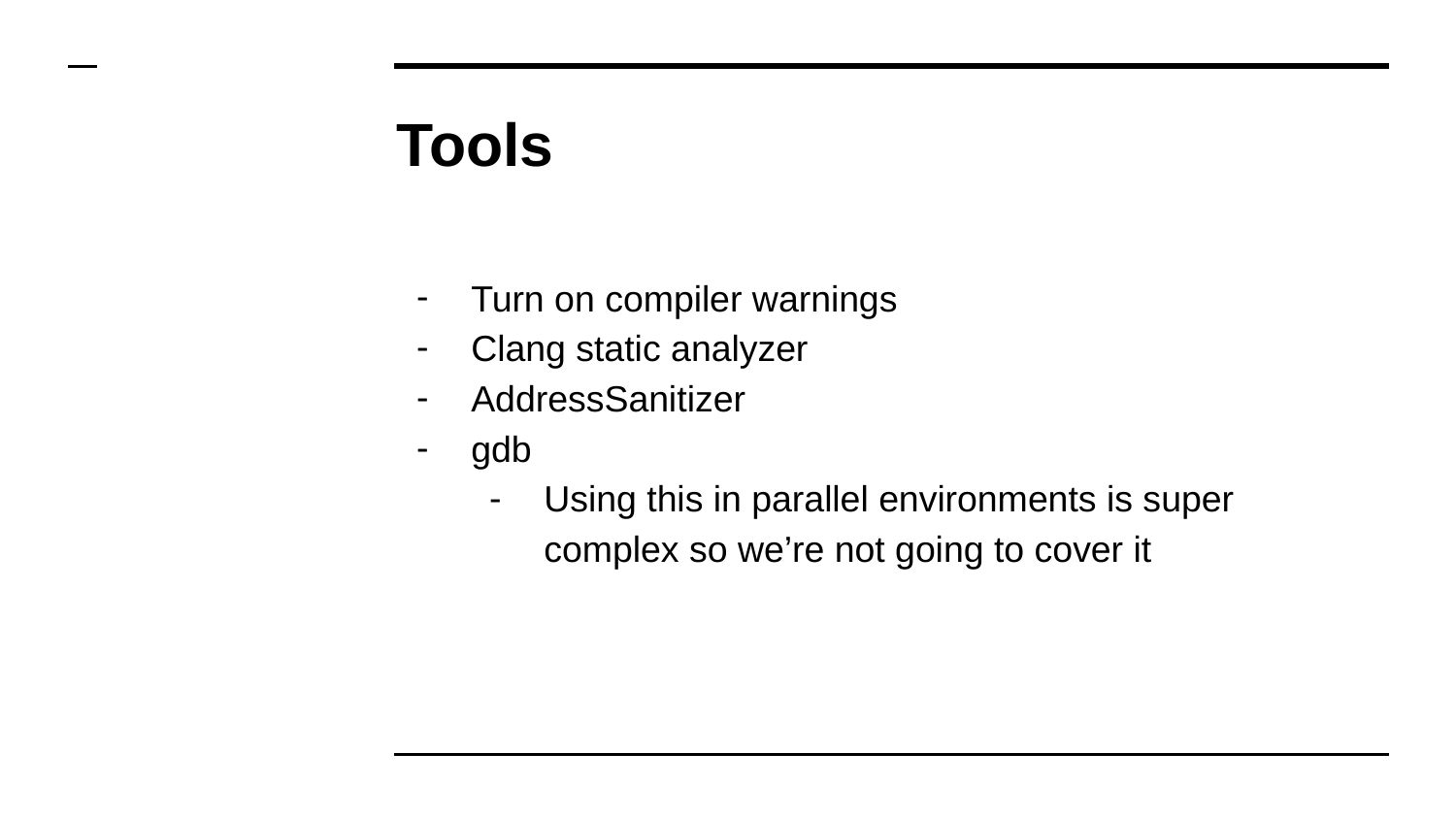

# Tools
Turn on compiler warnings
Clang static analyzer
AddressSanitizer
gdb
Using this in parallel environments is super complex so we’re not going to cover it